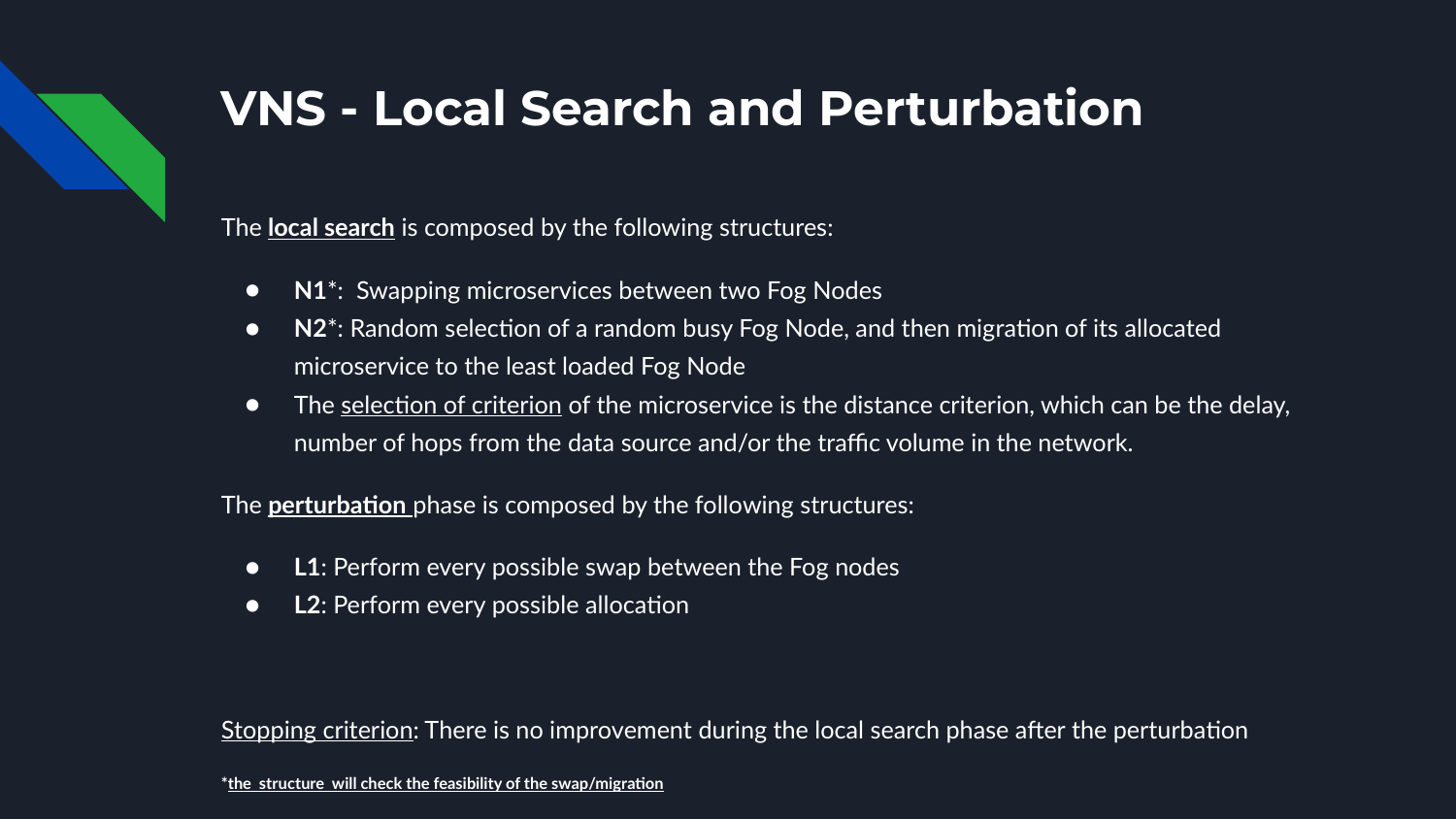

# VNS - Local Search and Perturbation
The local search is composed by the following structures:
N1*:  Swapping microservices between two Fog Nodes
N2*: Random selection of a random busy Fog Node, and then migration of its allocated microservice to the least loaded Fog Node
The selection of criterion of the microservice is the distance criterion, which can be the delay, number of hops from the data source and/or the traffic volume in the network.
The perturbation phase is composed by the following structures:
L1: Perform every possible swap between the Fog nodes
L2: Perform every possible allocation

Stopping criterion: There is no improvement during the local search phase after the perturbation
*the  structure  will check the feasibility of the swap/migration